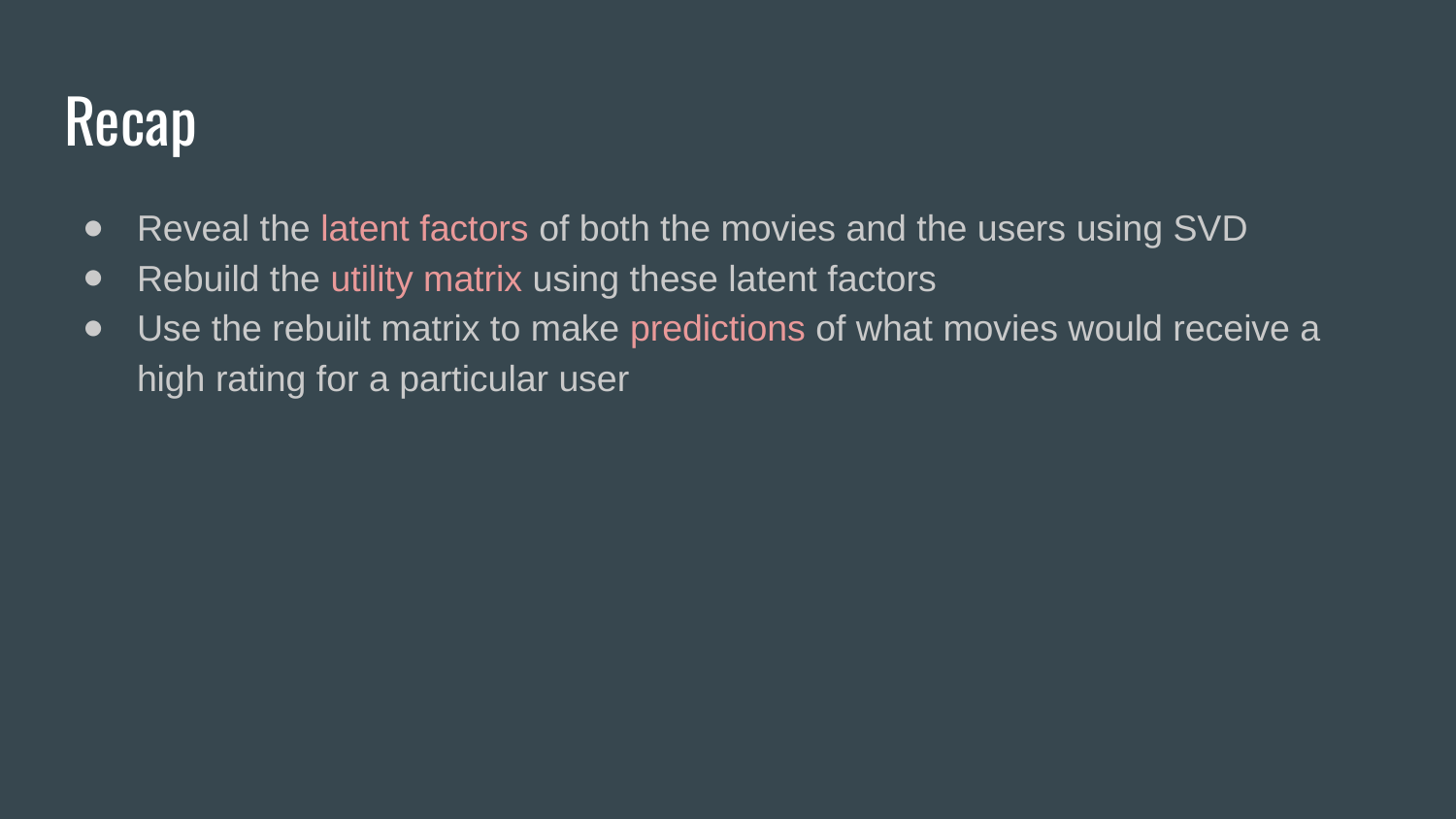

# Recap
Reveal the latent factors of both the movies and the users using SVD
Rebuild the utility matrix using these latent factors
Use the rebuilt matrix to make predictions of what movies would receive a high rating for a particular user